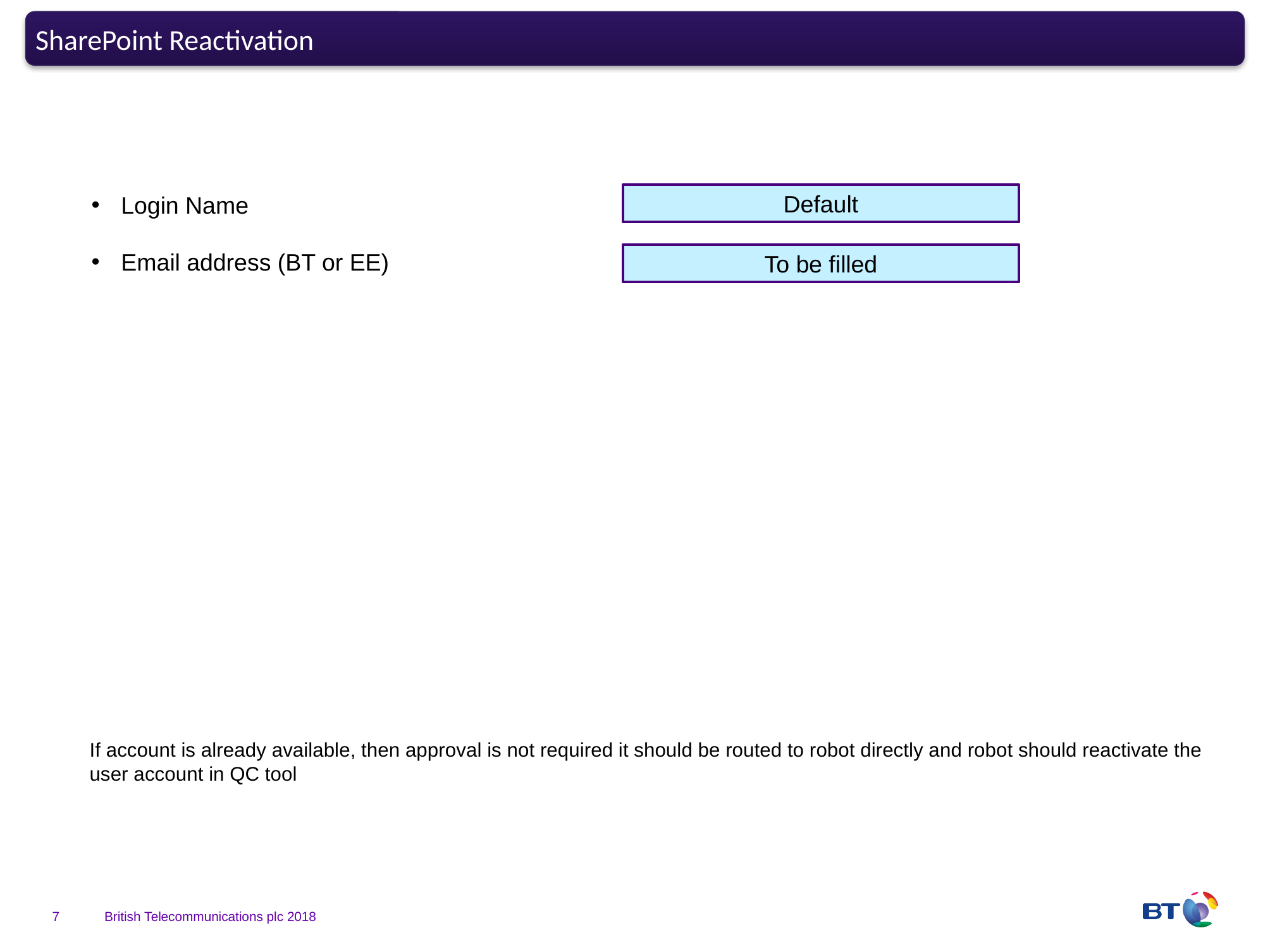

SharePoint Reactivation
Default
Login Name

Email address (BT or EE)

To be filled
If account is already available, then approval is not required it should be routed to robot directly and robot should reactivate the user account in QC tool
7